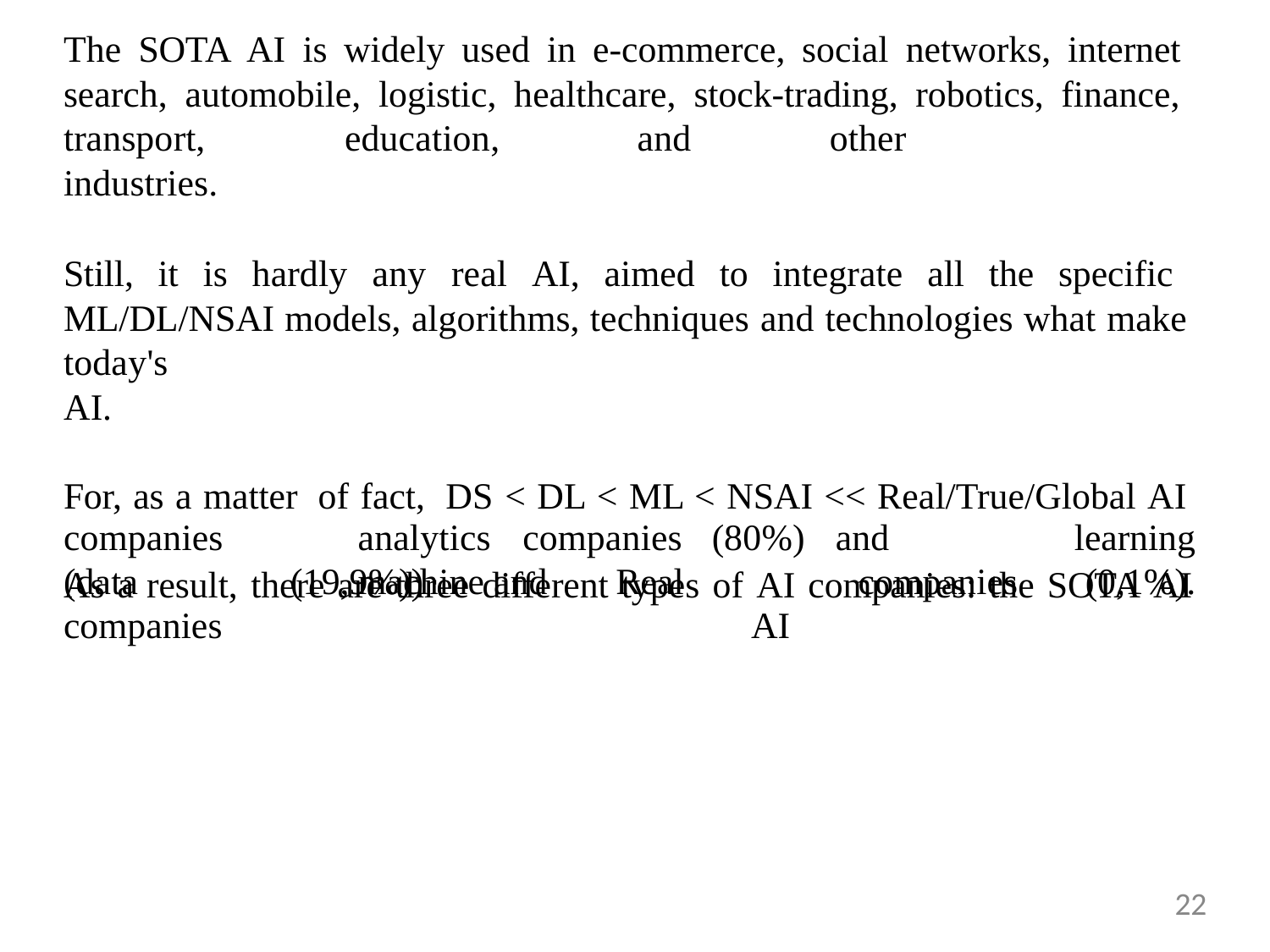

The SOTA AI is widely used in e-commerce, social networks, internet  search, automobile, logistic, healthcare, stock-trading, robotics, finance,  transport,	education,	and	other	industries.

Still, it is hardly any real AI, aimed to integrate all the specific  ML/DL/NSAI models, algorithms, techniques and technologies what make  today's	AI.
For, as a matter of fact, DS < DL < ML < NSAI << Real/True/Global AI  As a result, there are three different types of AI companies: the SOTA AI
companies	(data
companies
analytics	companies	(80%)	and	machine
AI
learning
(0,1%).
(19,9%))	and	Real
companies
22